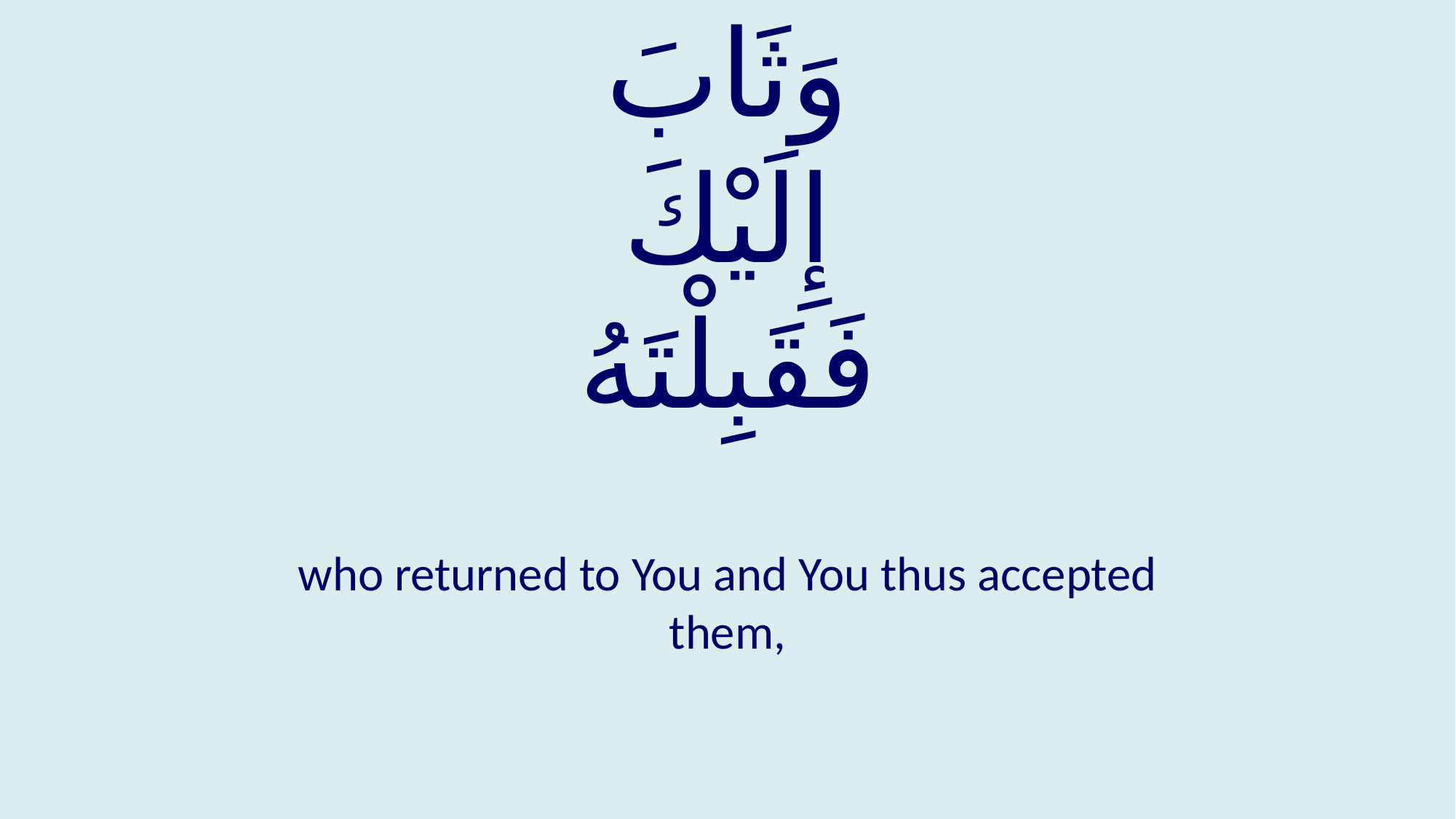

# وَثَابَ إِلَيْكَ فَقَبِلْتَهُ
who returned to You and You thus accepted them,